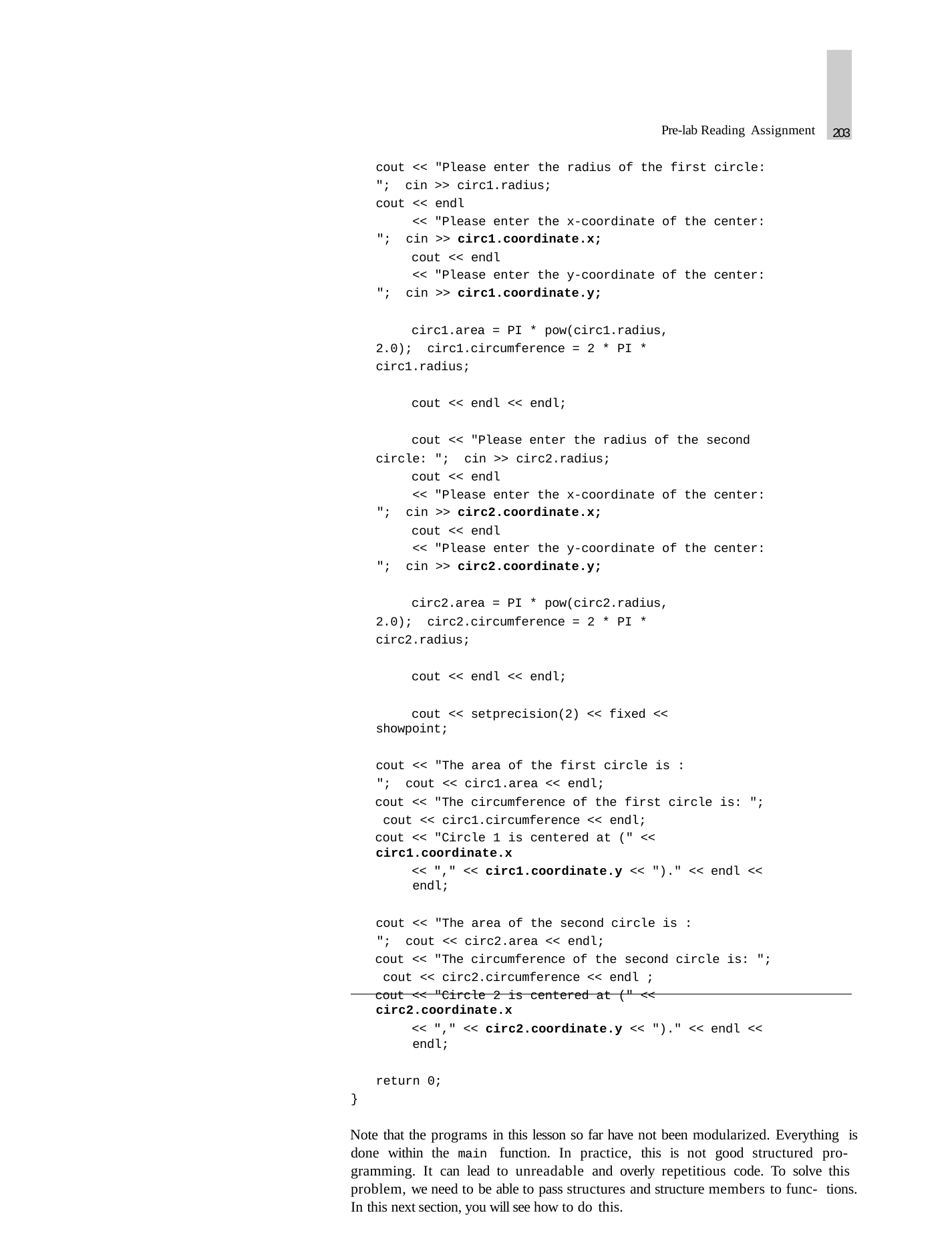

203
Pre-lab Reading Assignment
cout << "Please enter the radius of the first circle: ";  cin >> circ1.radius;
cout << endl
<< "Please enter the x-coordinate of the center: ";  cin >> circ1.coordinate.x;
cout << endl
<< "Please enter the y-coordinate of the center: ";  cin >> circ1.coordinate.y;

circ1.area = PI * pow(circ1.radius, 2.0);  circ1.circumference = 2 * PI * circ1.radius;

cout << endl << endl;

cout << "Please enter the radius of the second circle: ";  cin >> circ2.radius;
cout << endl
<< "Please enter the x-coordinate of the center: ";  cin >> circ2.coordinate.x;
cout << endl
<< "Please enter the y-coordinate of the center: ";  cin >> circ2.coordinate.y;

circ2.area = PI * pow(circ2.radius, 2.0);  circ2.circumference = 2 * PI * circ2.radius;

cout << endl << endl;

cout << setprecision(2) << fixed << showpoint;

cout << "The area of the first circle is : ";  cout << circ1.area << endl;
cout << "The circumference of the first circle is: ";  cout << circ1.circumference << endl;
cout << "Circle 1 is centered at (" << circ1.coordinate.x
<< "," << circ1.coordinate.y << ")." << endl << endl;

cout << "The area of the second circle is : ";  cout << circ2.area << endl;
cout << "The circumference of the second circle is: ";  cout << circ2.circumference << endl ;
cout << "Circle 2 is centered at (" << circ2.coordinate.x
<< "," << circ2.coordinate.y << ")." << endl << endl;

return 0;
}

Note that the programs in this lesson so far have not been modularized. Everything  is done within the main function. In practice, this is not good structured pro-  gramming. It can lead to unreadable and overly repetitious code. To solve this  problem, we need to be able to pass structures and structure members to func-  tions. In this next section, you will see how to do this.